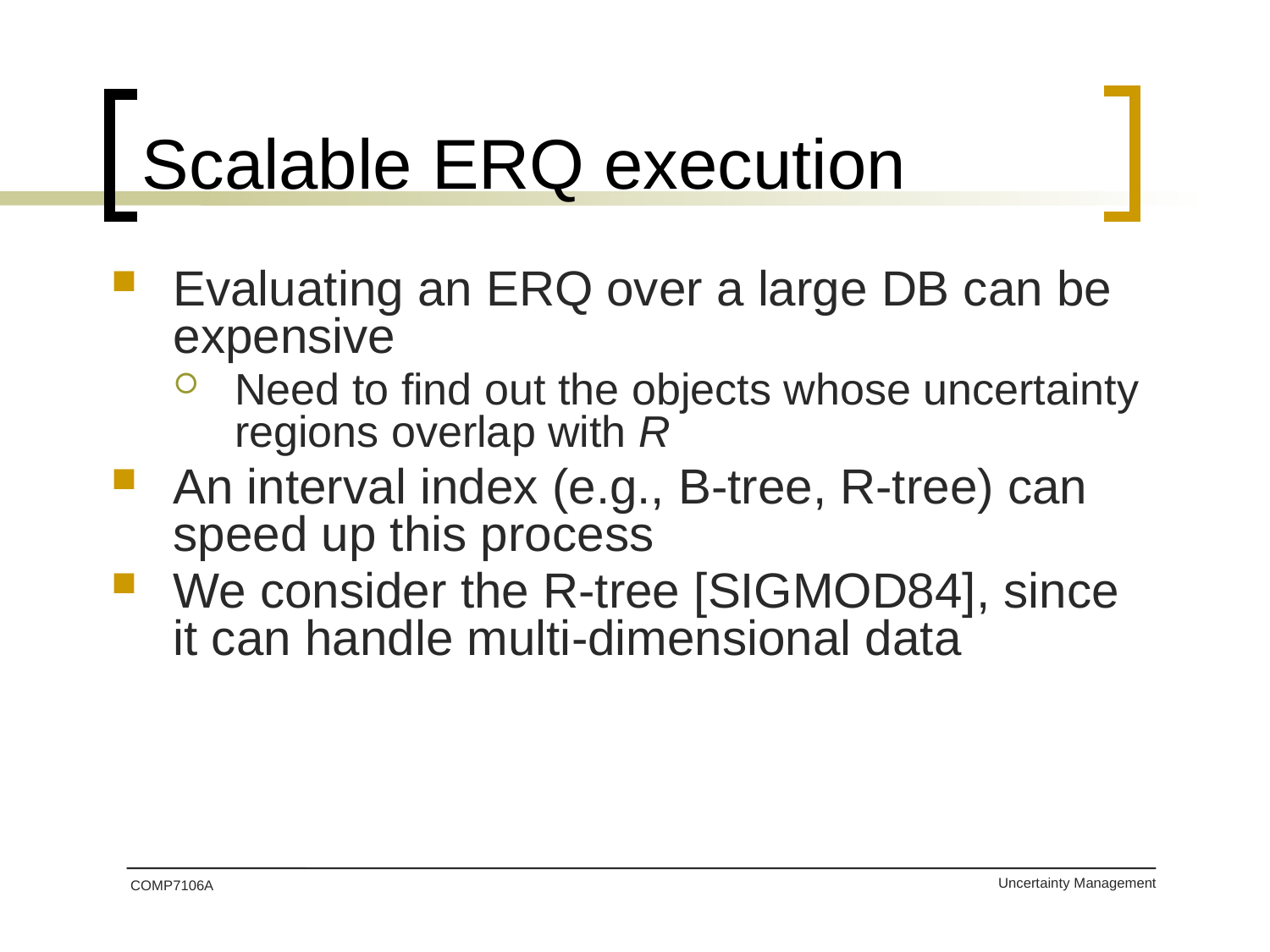

# Scalable ERQ execution
Evaluating an ERQ over a large DB can be expensive
Need to find out the objects whose uncertainty regions overlap with R
An interval index (e.g., B-tree, R-tree) can speed up this process
We consider the R-tree [SIGMOD84], since it can handle multi-dimensional data

COMP7106A